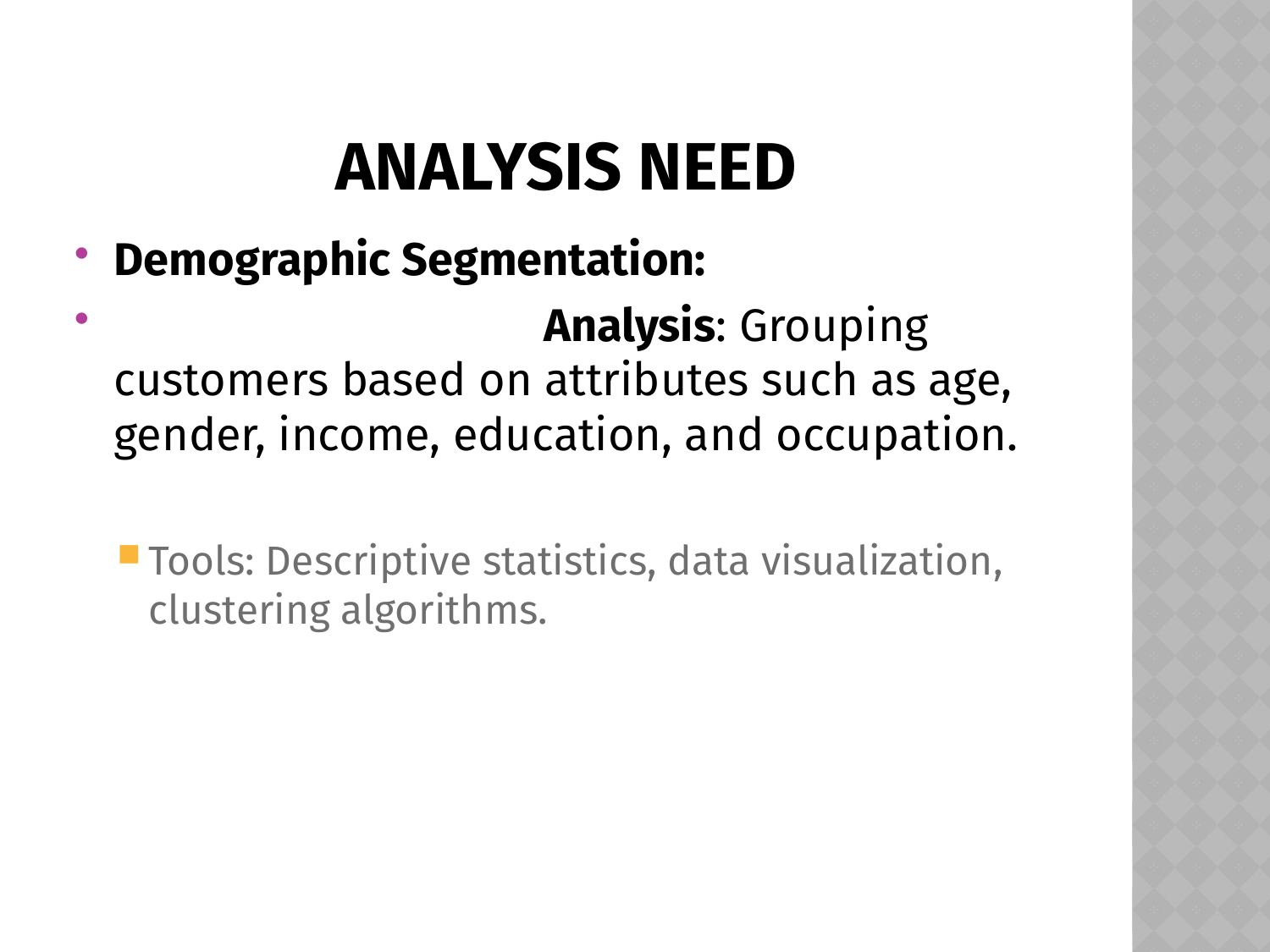

# ANALYSIS NEED
Demographic Segmentation:
                                   Analysis: Grouping customers based on attributes such as age, gender, income, education, and occupation.

Tools: Descriptive statistics, data visualization, clustering algorithms.